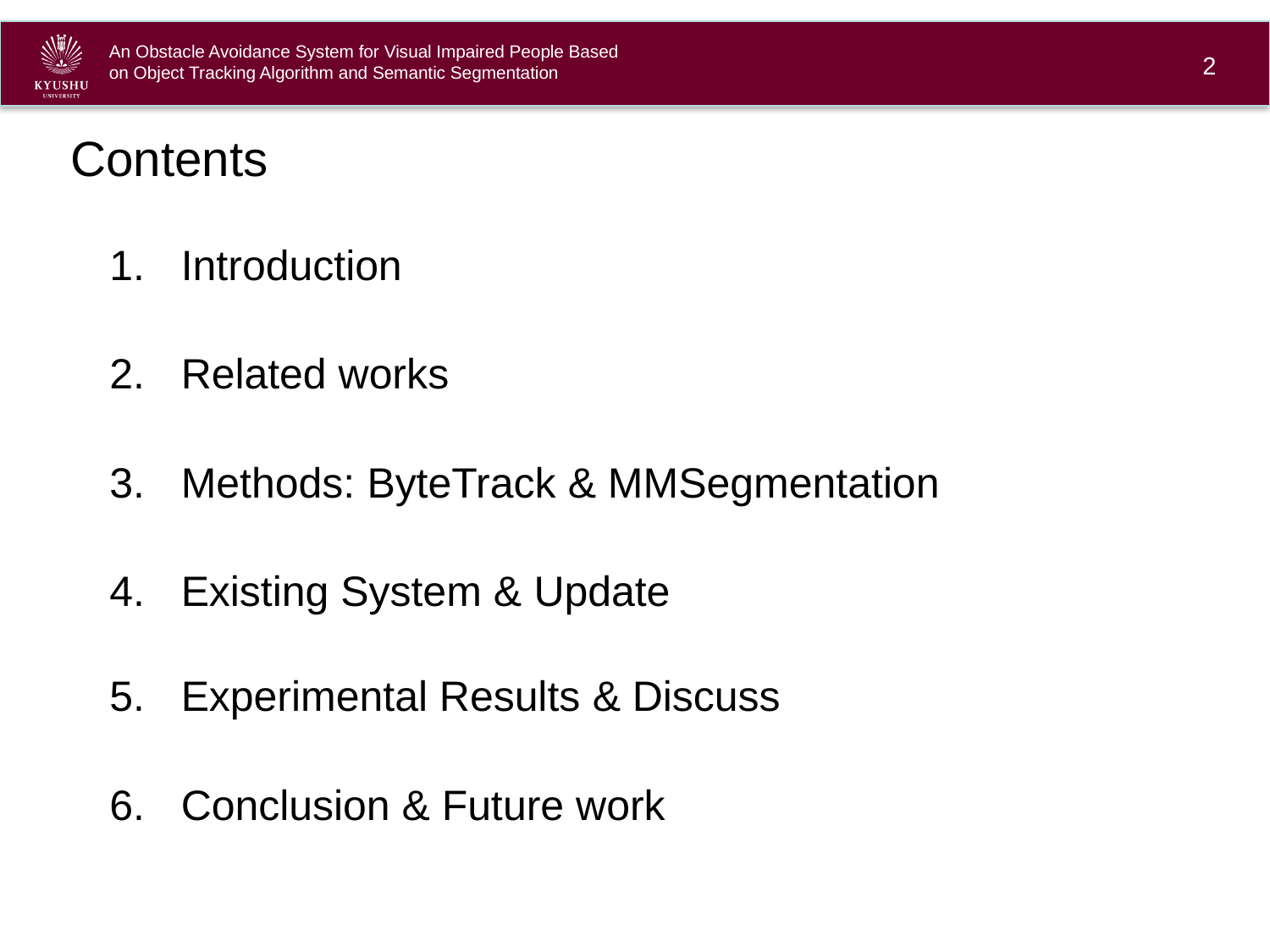

An Obstacle Avoidance System for Visual Impaired People Based on Object Tracking Algorithm and Semantic Segmentation
2
# Contents
Introduction

Related works

Methods: ByteTrack & MMSegmentation

Existing System & Update
Experimental Results & Discuss

Conclusion & Future work